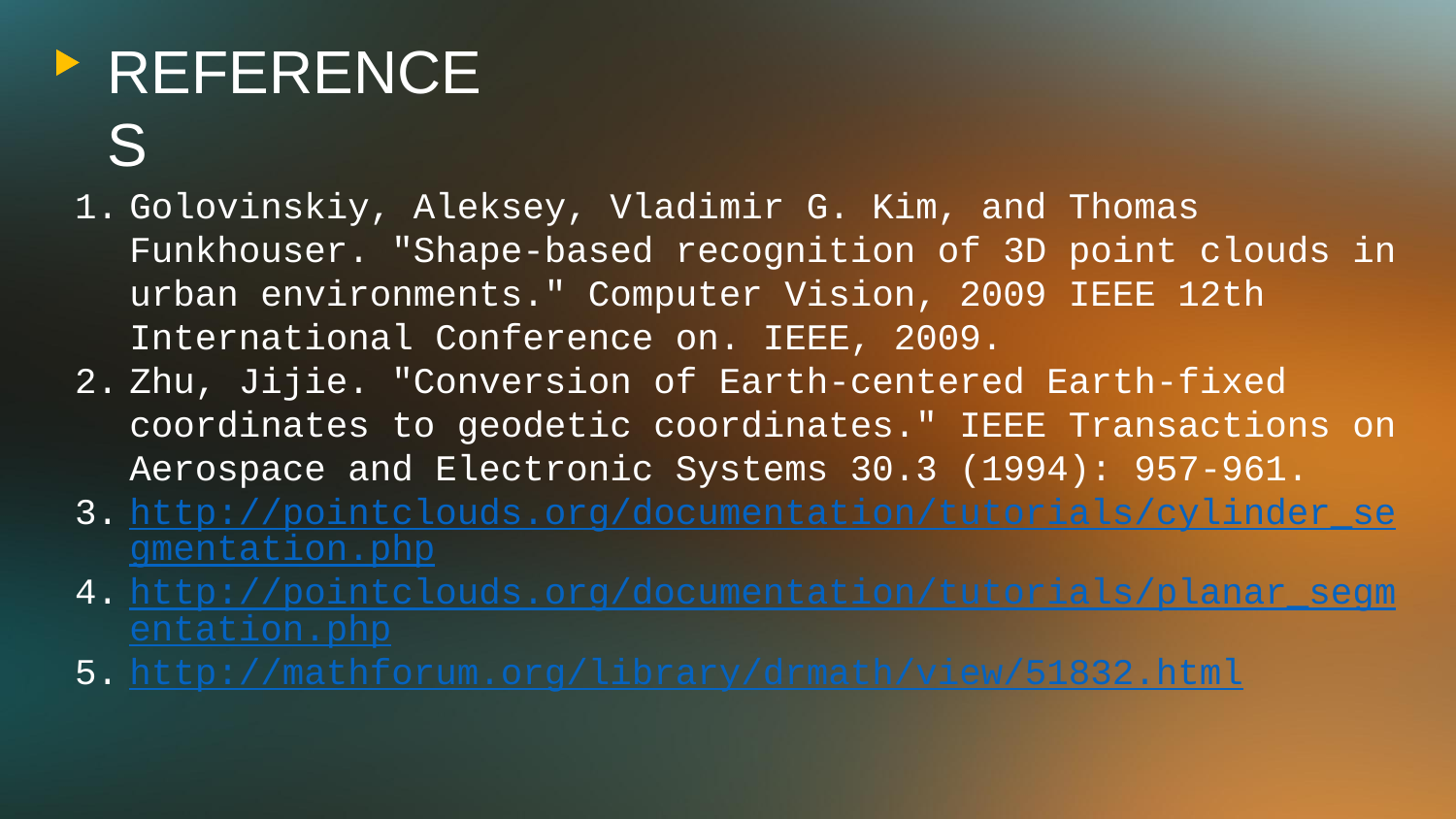

REFERENCES

Golovinskiy, Aleksey, Vladimir G. Kim, and Thomas Funkhouser. "Shape-based recognition of 3D point clouds in urban environments." Computer Vision, 2009 IEEE 12th International Conference on. IEEE, 2009.
Zhu, Jijie. "Conversion of Earth-centered Earth-fixed coordinates to geodetic coordinates." IEEE Transactions on Aerospace and Electronic Systems 30.3 (1994): 957-961.
http://pointclouds.org/documentation/tutorials/cylinder_segmentation.php
http://pointclouds.org/documentation/tutorials/planar_segmentation.php
http://mathforum.org/library/drmath/view/51832.html